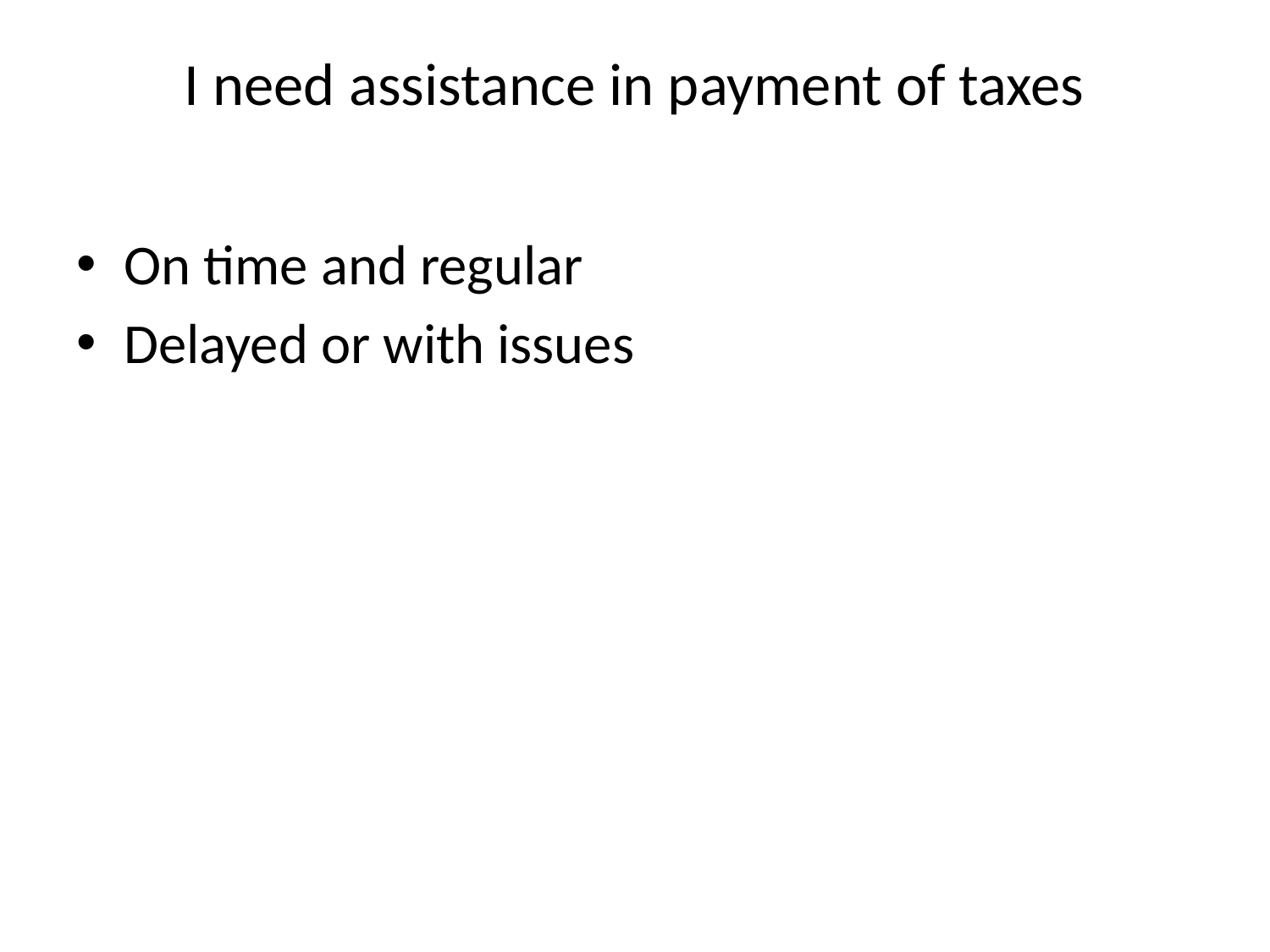

# I need assistance in payment of taxes
On time and regular
Delayed or with issues